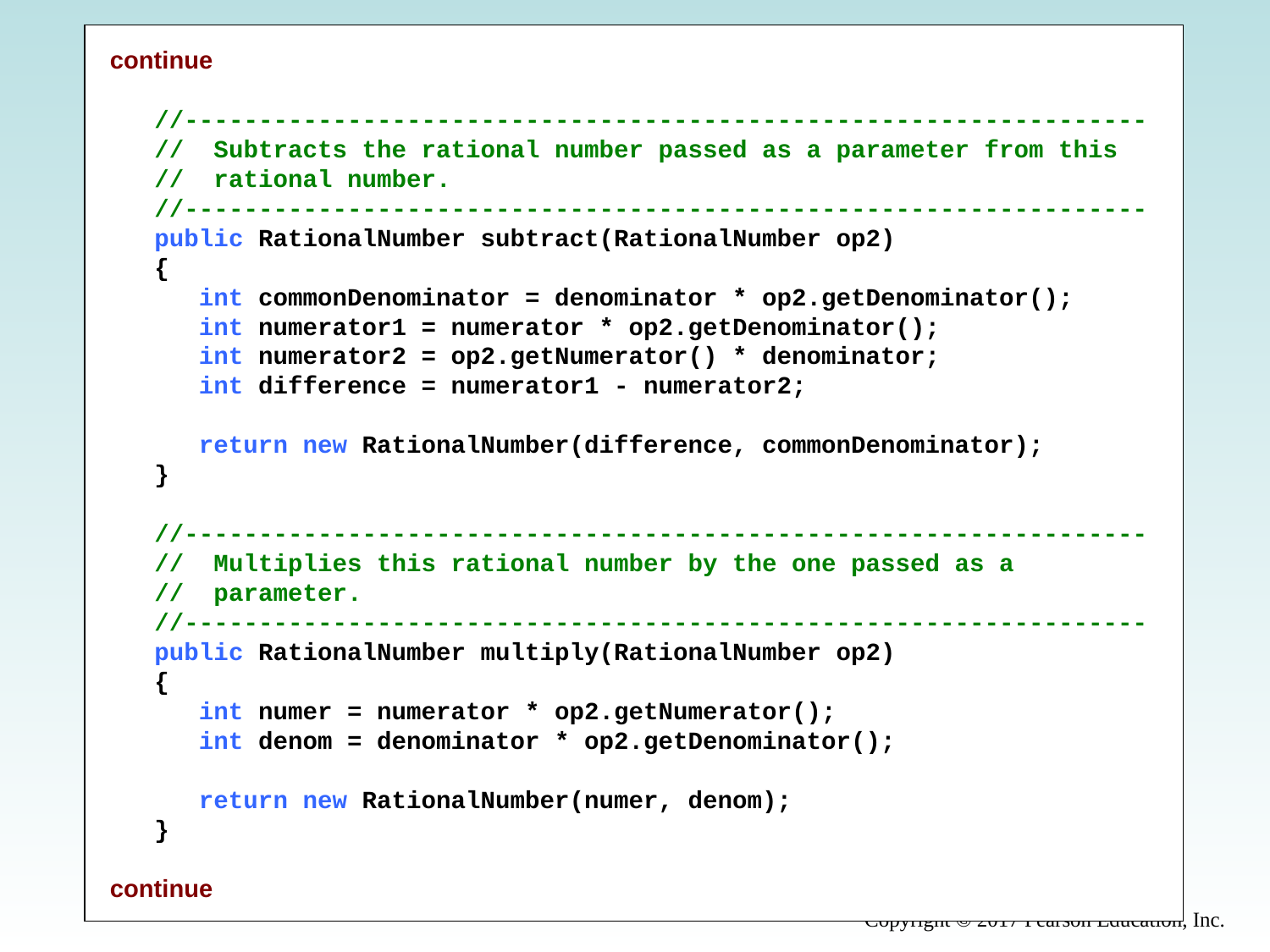

continue

   //-----------------------------------------------------------------
   //  Subtracts the rational number passed as a parameter from this
   //  rational number.
   //-----------------------------------------------------------------
   public RationalNumber subtract(RationalNumber op2)
   {
      int commonDenominator = denominator * op2.getDenominator();
      int numerator1 = numerator * op2.getDenominator();
      int numerator2 = op2.getNumerator() * denominator;
      int difference = numerator1 - numerator2;

      return new RationalNumber(difference, commonDenominator);
   }

   //-----------------------------------------------------------------
   //  Multiplies this rational number by the one passed as a
   //  parameter.
   //-----------------------------------------------------------------
   public RationalNumber multiply(RationalNumber op2)
   {
      int numer = numerator * op2.getNumerator();
      int denom = denominator * op2.getDenominator();

      return new RationalNumber(numer, denom);
   }

continue
Copyright © 2017 Pearson Education, Inc.